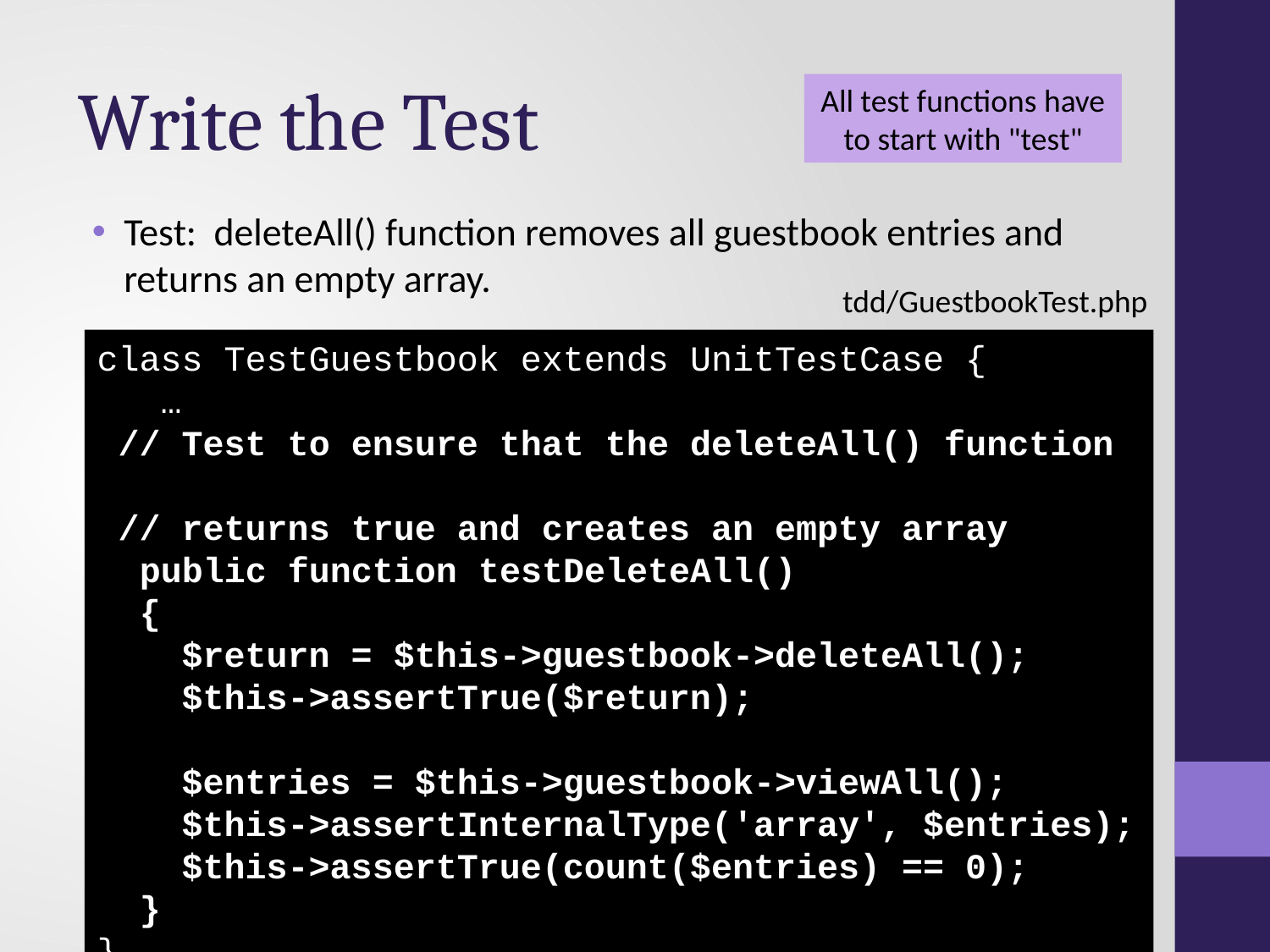

# Write the Test
All test functions have to start with "test"
Test:  deleteAll() function removes all guestbook entries and returns an empty array.
tdd/GuestbookTest.php
class TestGuestbook extends UnitTestCase {
	…
 // Test to ensure that the deleteAll() function
 // returns true and creates an empty array
  public function testDeleteAll()
  {
    $return = $this->guestbook->deleteAll();
    $this->assertTrue($return);

    $entries = $this->guestbook->viewAll();
    $this->assertInternalType('array', $entries);
    $this->assertTrue(count($entries) == 0);
  }
}